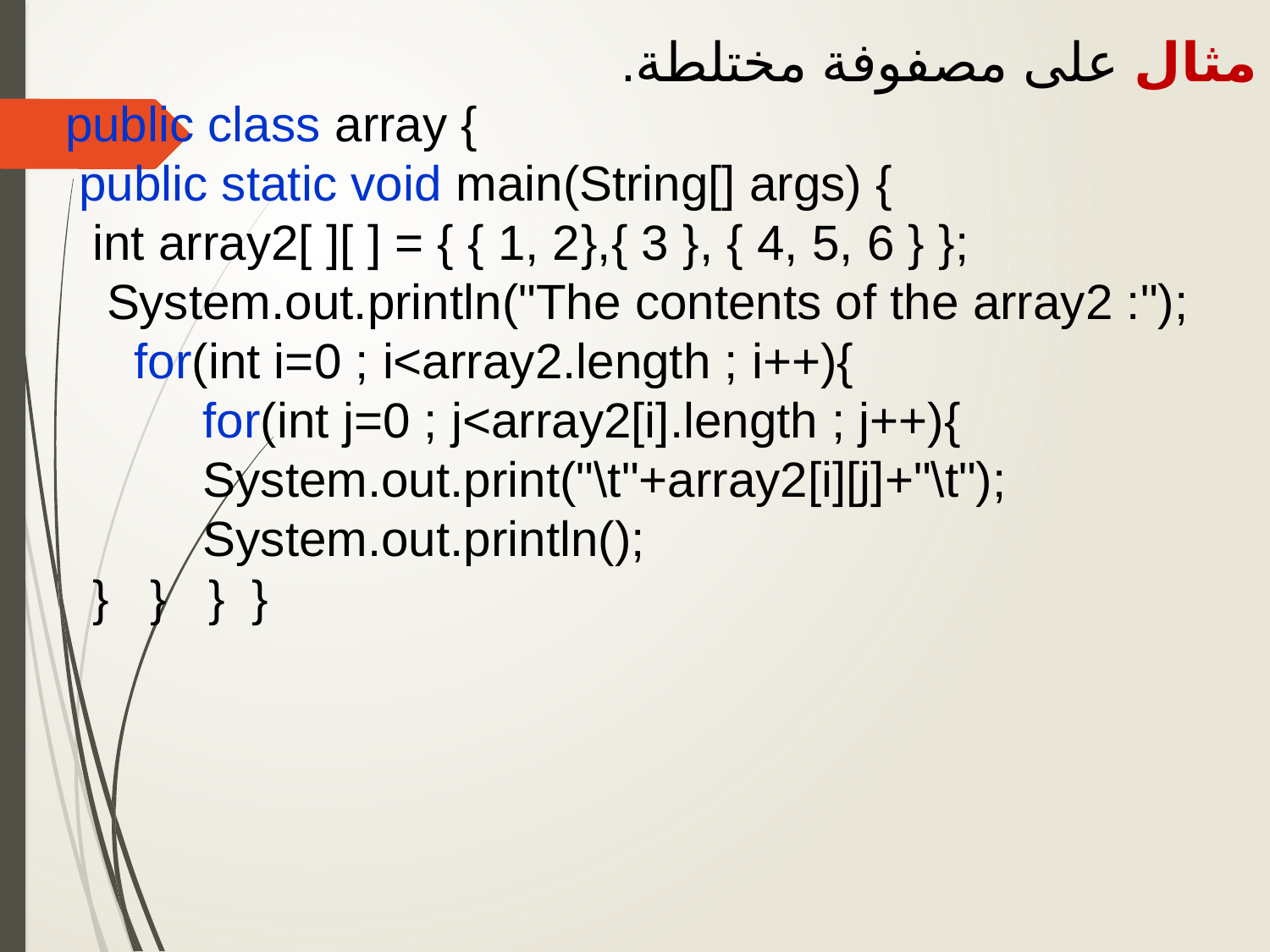

مثال على مصفوفة مختلطة.

public class array {
 public static void main(String[] args) {
  int array2[ ][ ] = { { 1, 2},{ 3 }, { 4, 5, 6 } };
   System.out.println("The contents of the array2 :");
     for(int i=0 ; i<array2.length ; i++){
          for(int j=0 ; j<array2[i].length ; j++){
          System.out.print("\t"+array2[i][j]+"\t");
          System.out.println();
  }   }   }  }